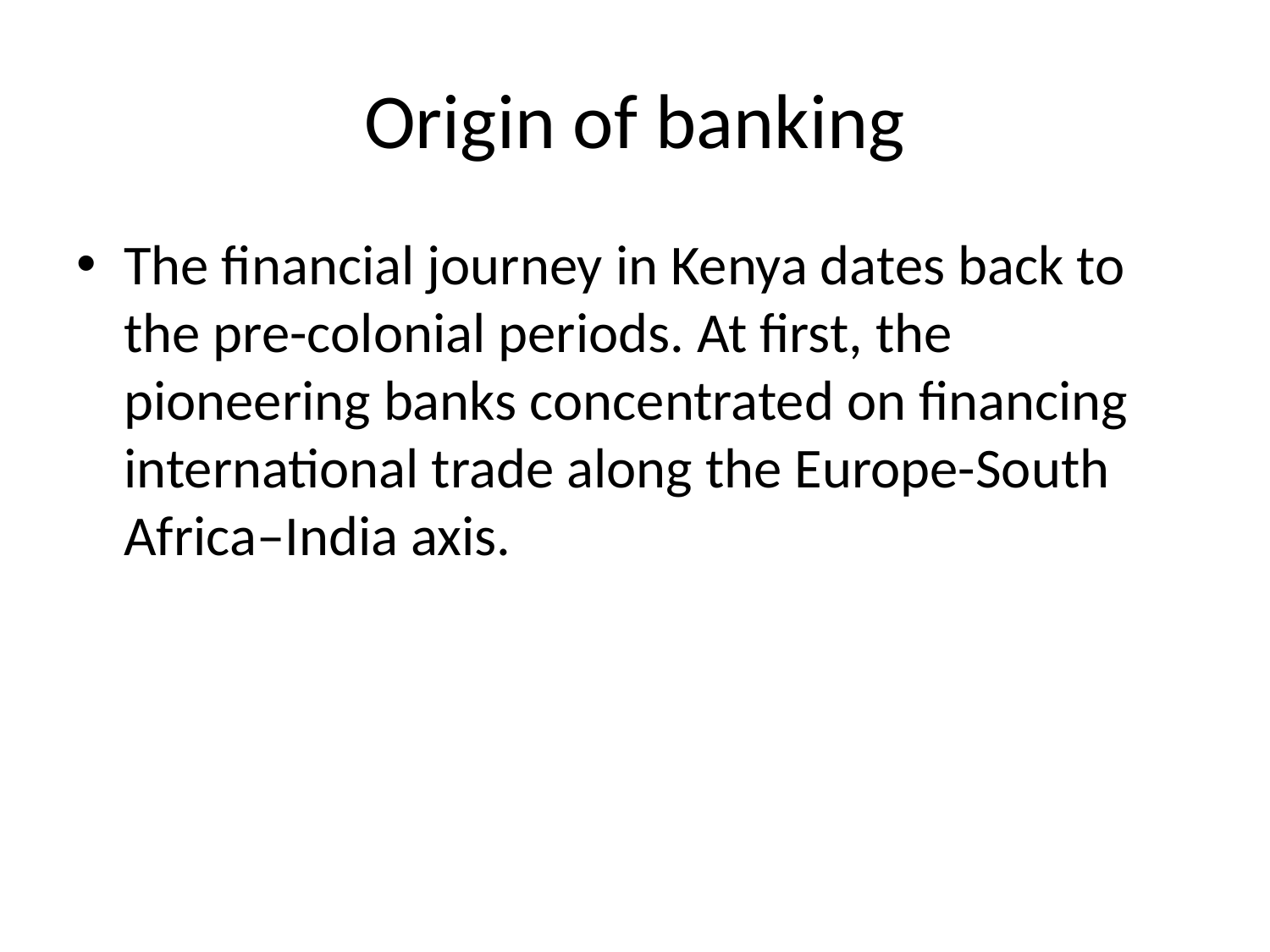

# Origin of banking
The financial journey in Kenya dates back to the pre-colonial periods. At first, the pioneering banks concentrated on financing international trade along the Europe-South Africa–India axis.